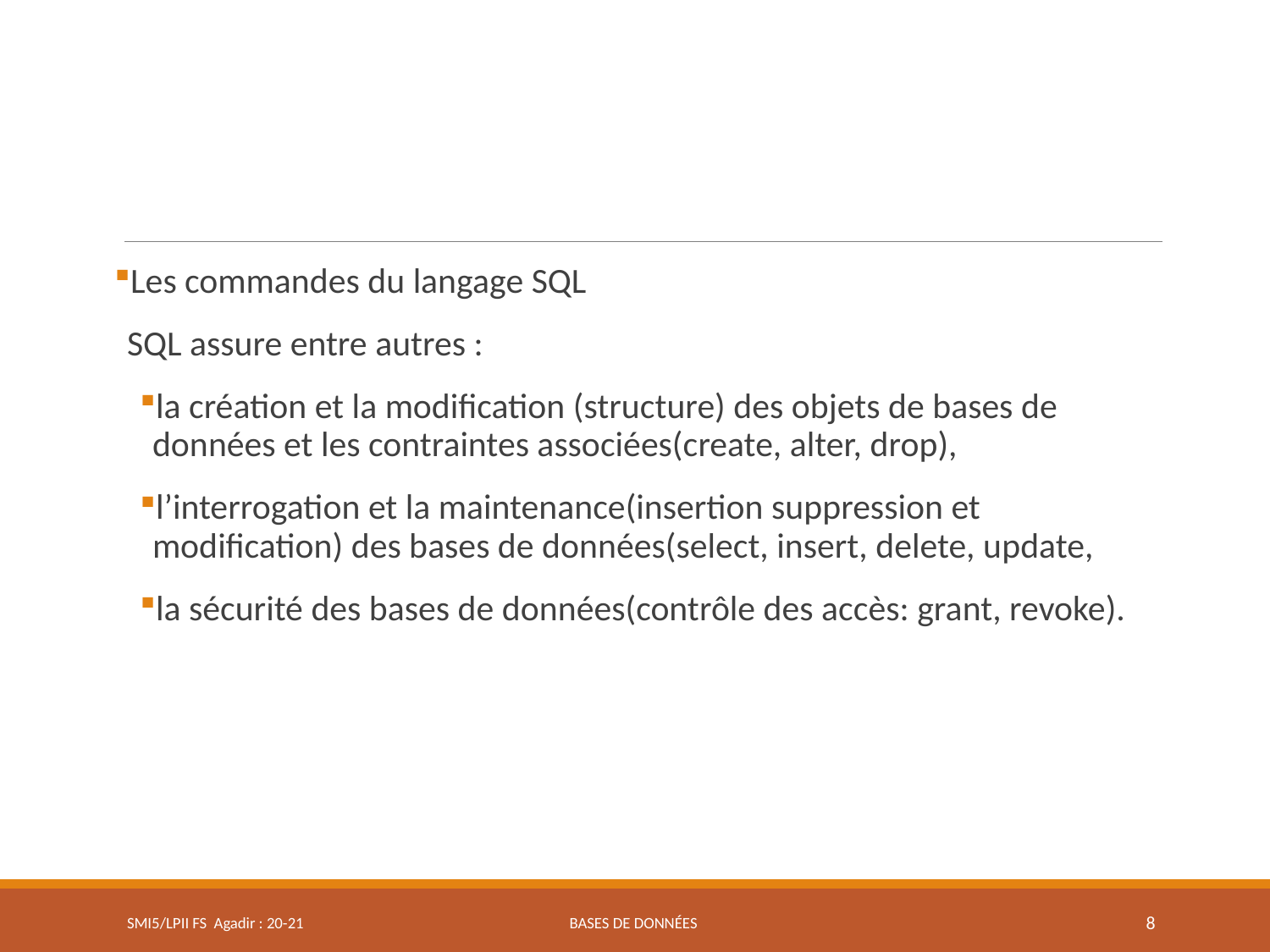

Les commandes du langage SQL
	SQL assure entre autres :
la création et la modification (structure) des objets de bases de données et les contraintes associées(create, alter, drop),
l’interrogation et la maintenance(insertion suppression et modification) des bases de données(select, insert, delete, update,
la sécurité des bases de données(contrôle des accès: grant, revoke).

SMI5/LPII FS  Agadir : 20-21
Bases de données
8